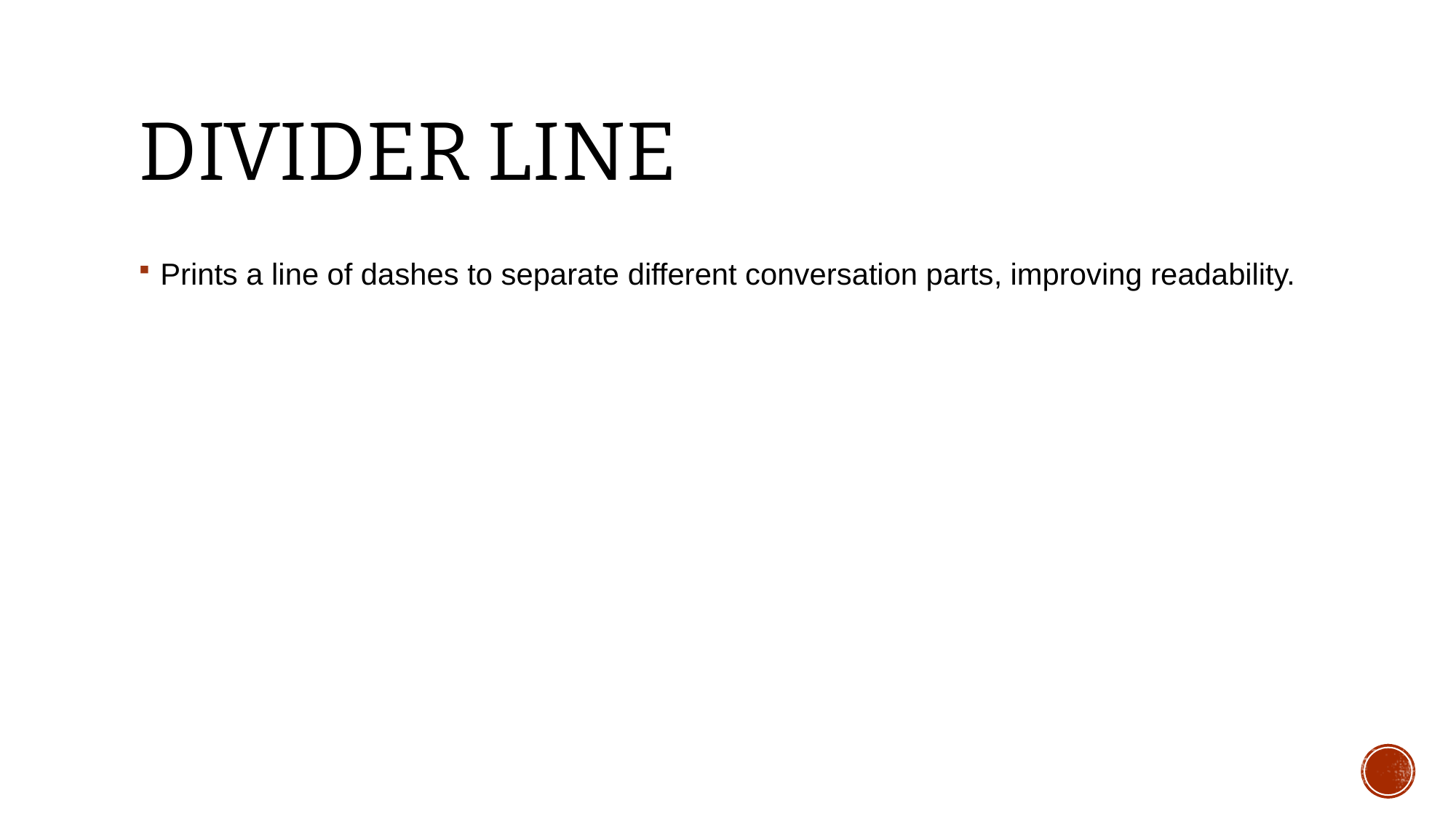

# DIVIDER LINE
Prints a line of dashes to separate different conversation parts, improving readability.